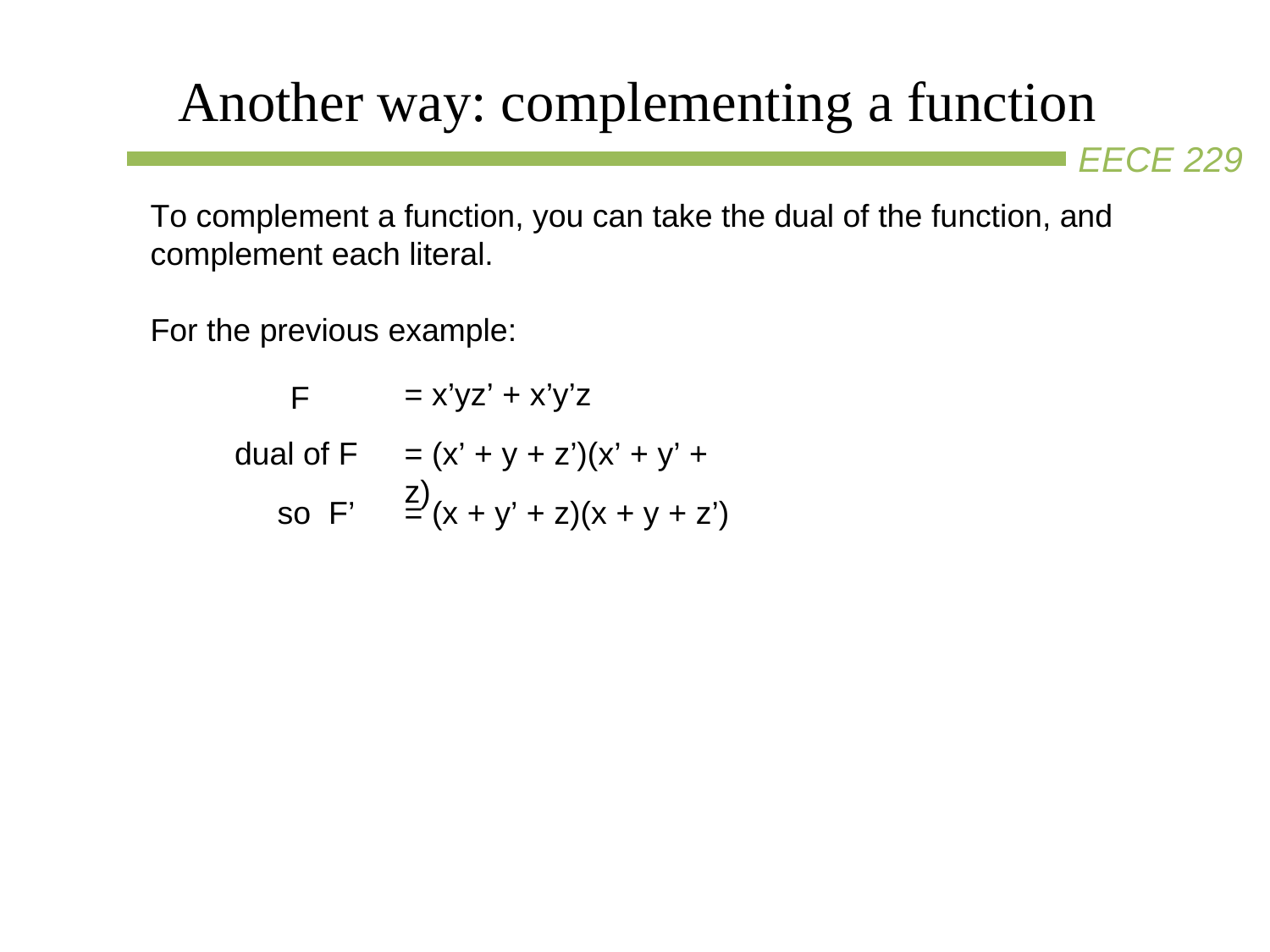

# Another way: complementing a function
To complement a function, you can take the dual of the function, and complement each literal.

For the previous example:
= x’yz’ + x’y’z
F
dual of F
= (x’ + y + z’)(x’ + y’ + z)
so  F’
= (x + y’ + z)(x + y + z’)